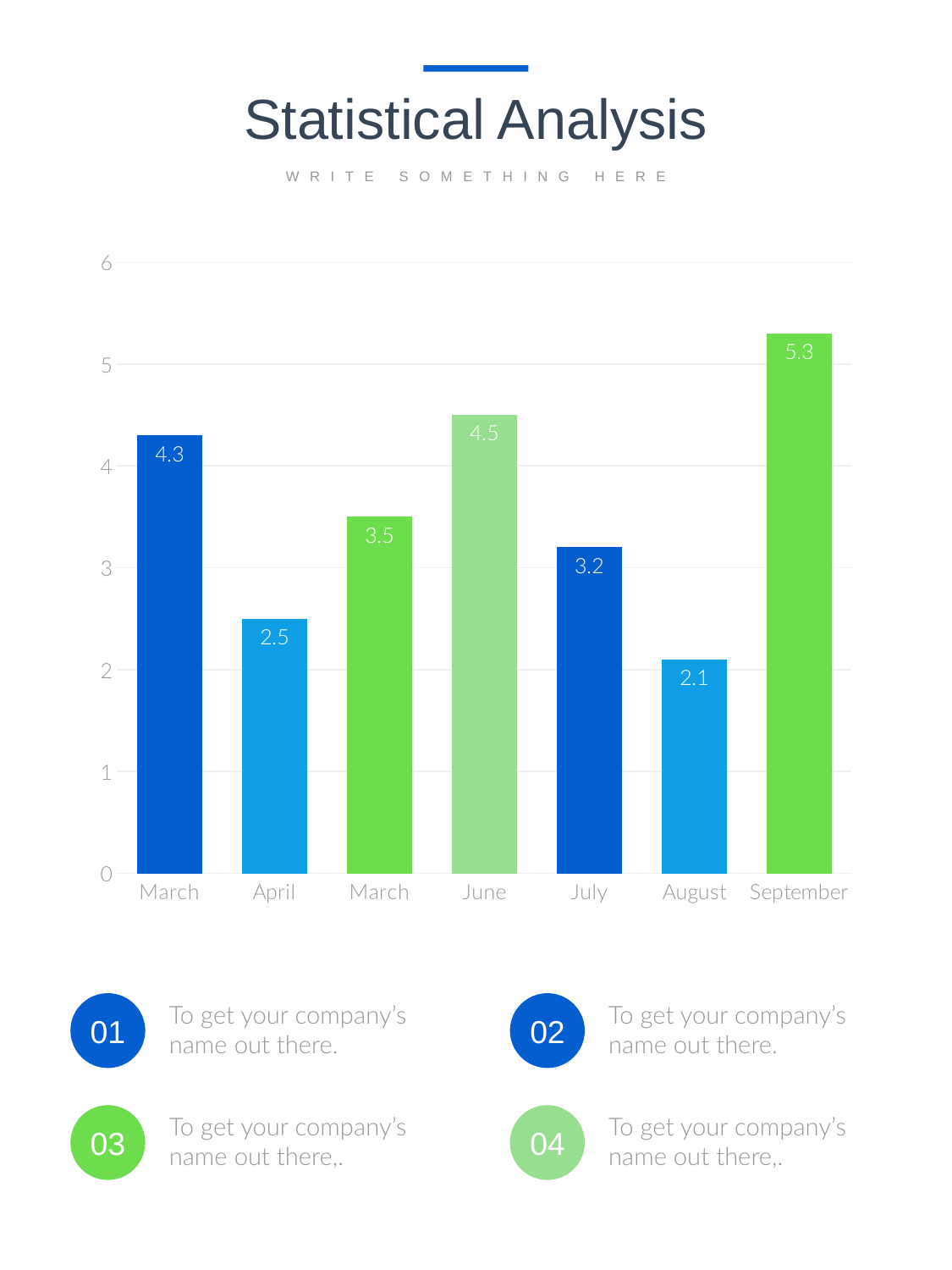

Statistical Analysis
WRITE SOMETHING HERE

### Chart

| Category | Series 1 |
|---|---|
| March | 4.3 |
| April | 2.5 |
| March | 3.5 |
| June | 4.5 |
| July | 3.2 |
| August | 2.1 |
| September | 5.3 |
01
To get your company’s name out there.

03
To get your company’s name out there,.

02
To get your company’s name out there.

04
To get your company’s name out there,.